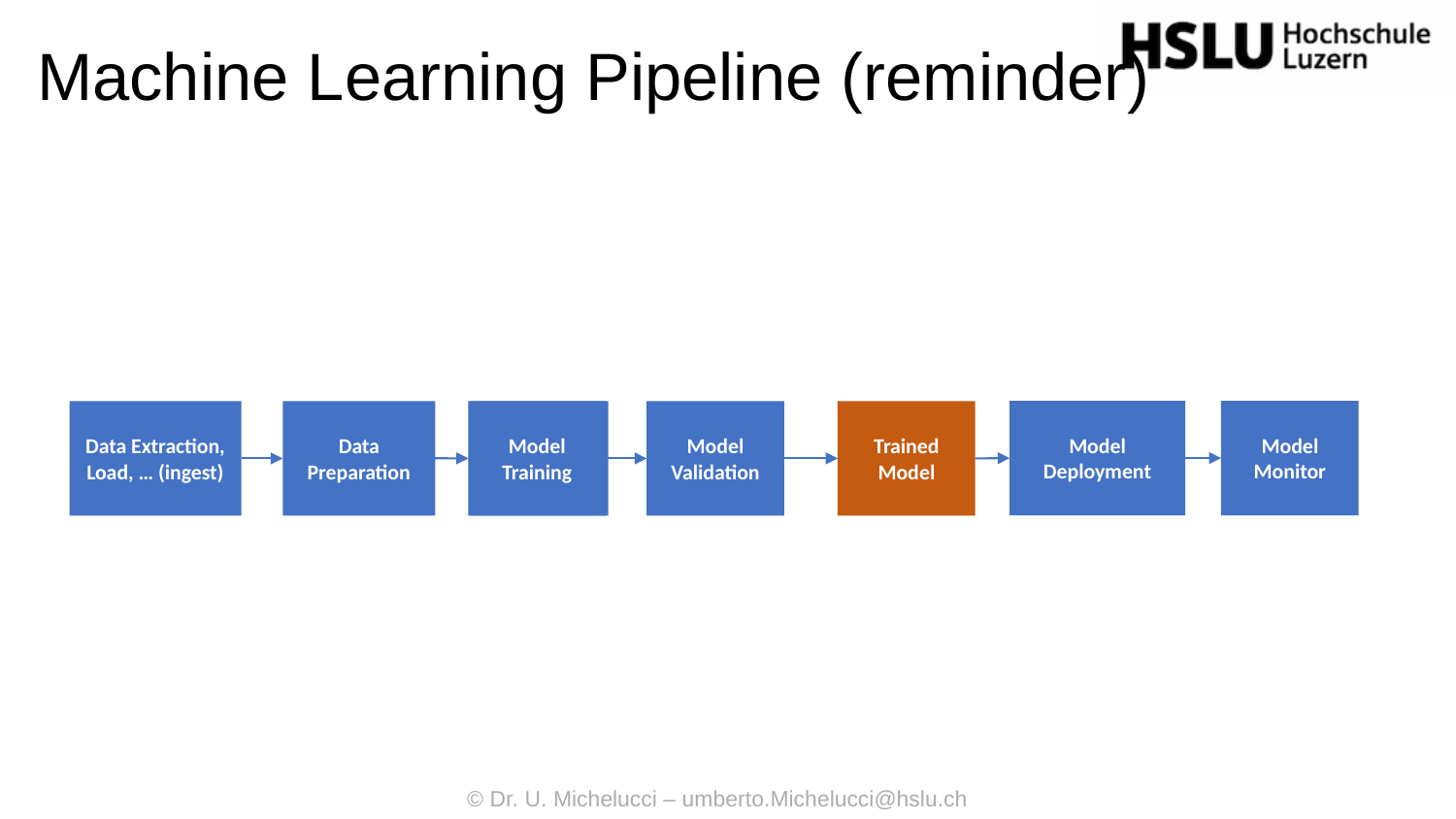

# Machine Learning Pipeline (reminder)
Model Deployment
Model Monitor
Data Extraction, Load, … (ingest)
Data Preparation
Model Training
Model Training
Model Validation
Trained Model
© Dr. U. Michelucci – umberto.Michelucci@hslu.ch